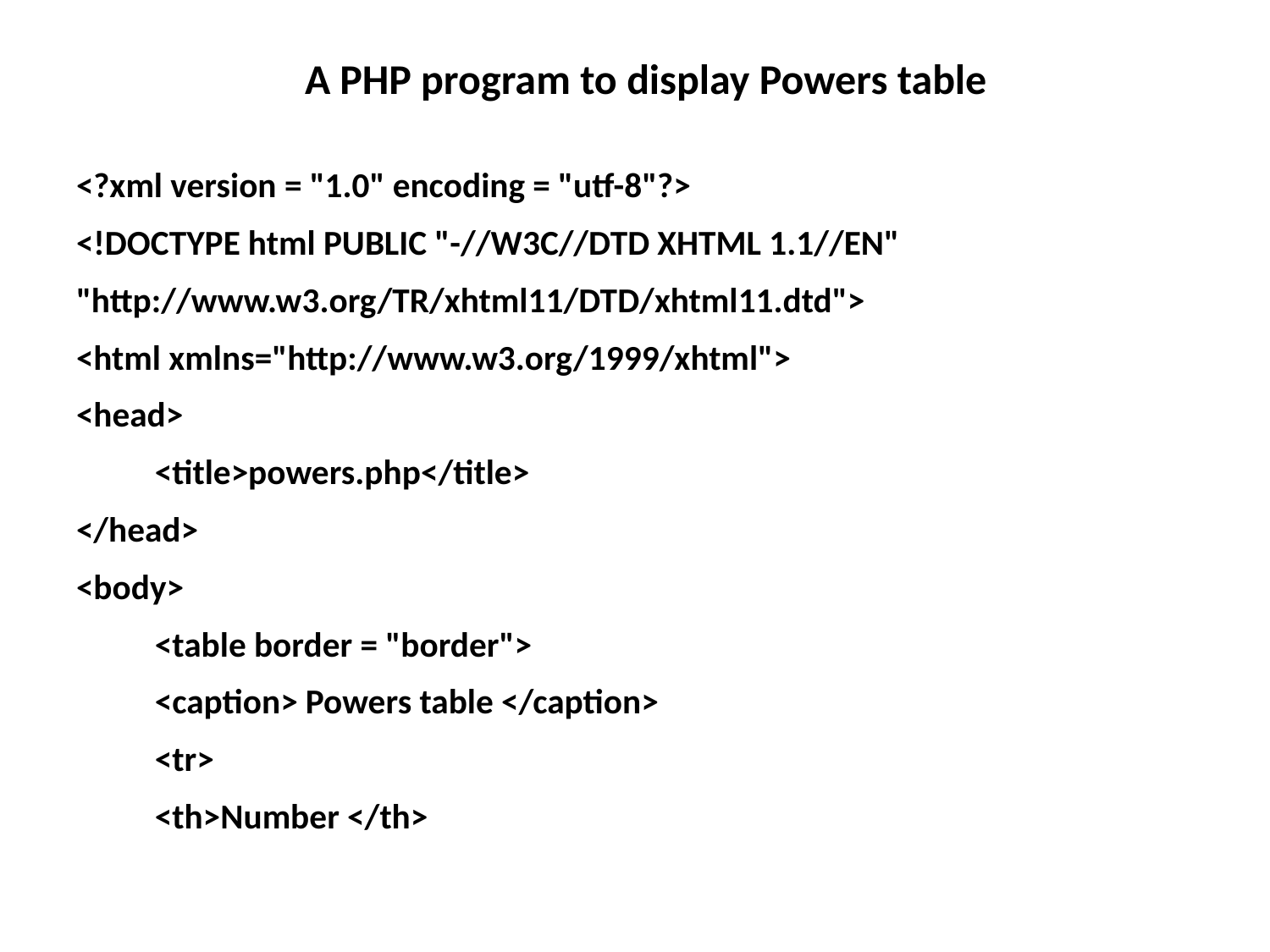

A PHP program to display Powers table
<?xml version = "1.0" encoding = "utf-8"?>
<!DOCTYPE html PUBLIC "-//W3C//DTD XHTML 1.1//EN"
"http://www.w3.org/TR/xhtml11/DTD/xhtml11.dtd">
<html xmlns="http://www.w3.org/1999/xhtml">
<head>
 	<title>powers.php</title>
</head>
<body>
	<table border = "border">
	<caption> Powers table </caption>
	<tr>
		<th>Number </th>